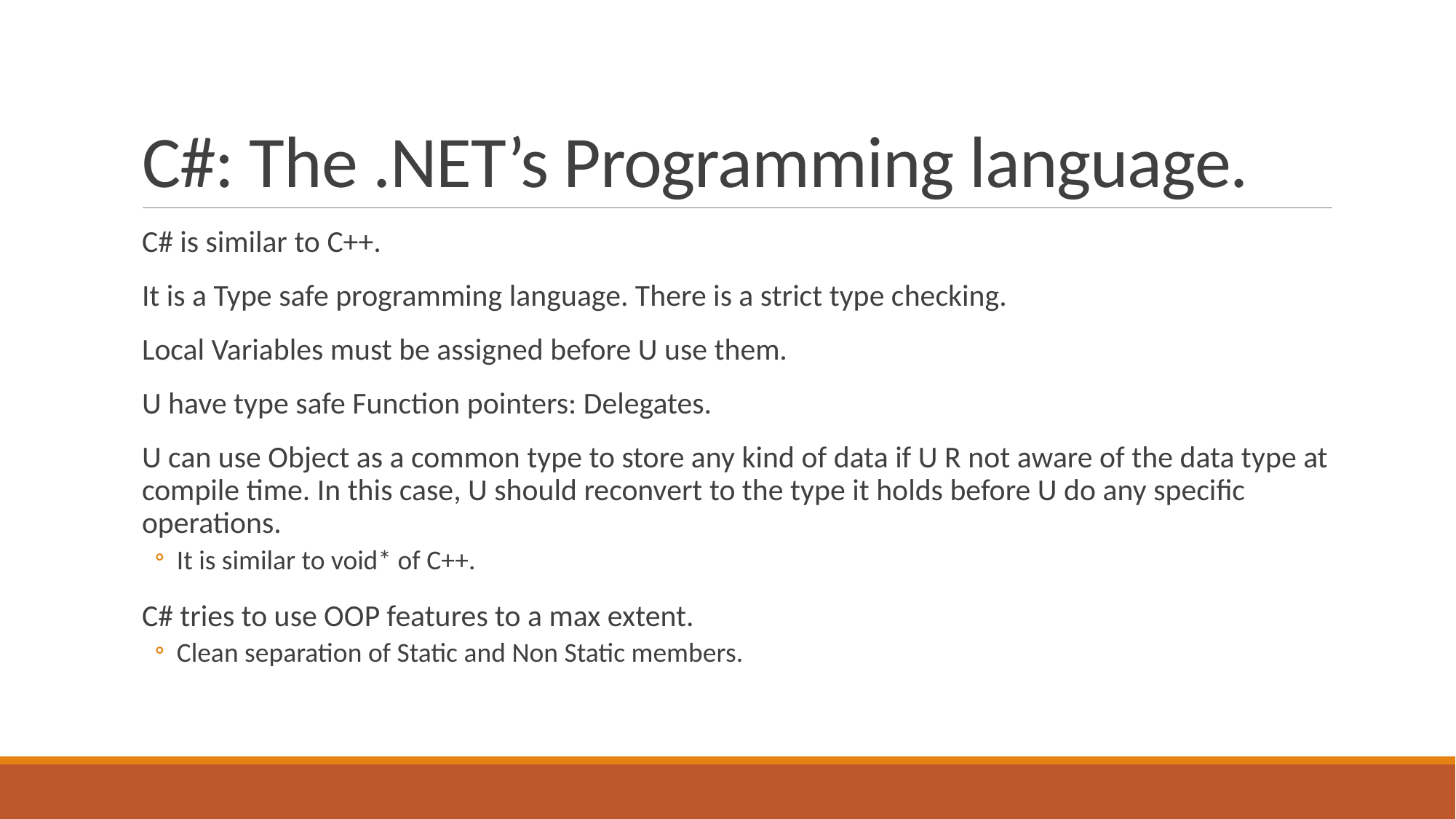

# C#: The .NET’s Programming language.
C# is similar to C++.
It is a Type safe programming language. There is a strict type checking.
Local Variables must be assigned before U use them.
U have type safe Function pointers: Delegates.
U can use Object as a common type to store any kind of data if U R not aware of the data type at compile time. In this case, U should reconvert to the type it holds before U do any specific operations.
It is similar to void* of C++.
C# tries to use OOP features to a max extent.
Clean separation of Static and Non Static members.